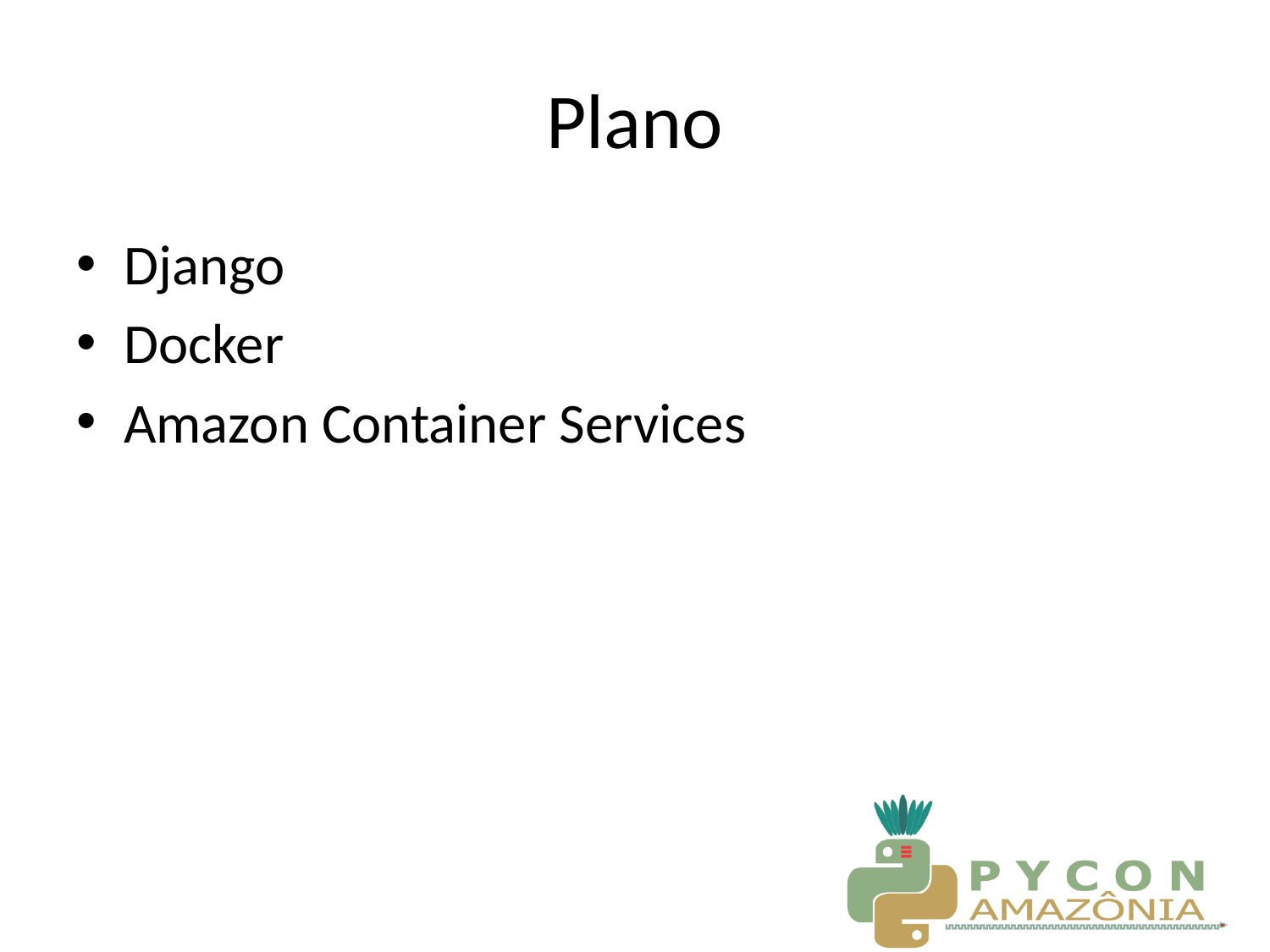

# Plano
Django
Docker
Amazon Container Services